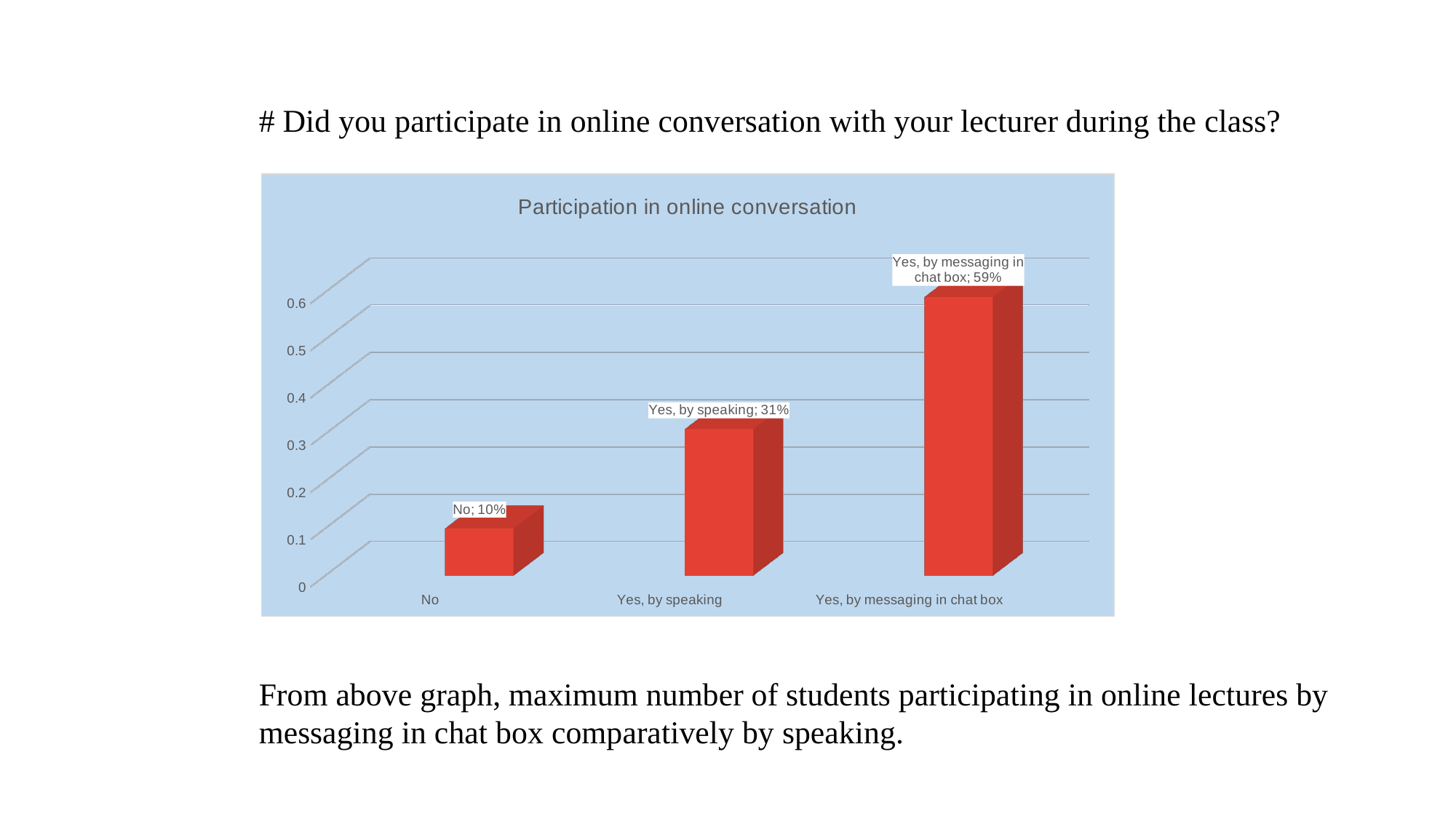

# Did you participate in online conversation with your lecturer during the class?

From above graph, maximum number of students participating in online lectures by messaging in chat box comparatively by speaking.

[unsupported chart]